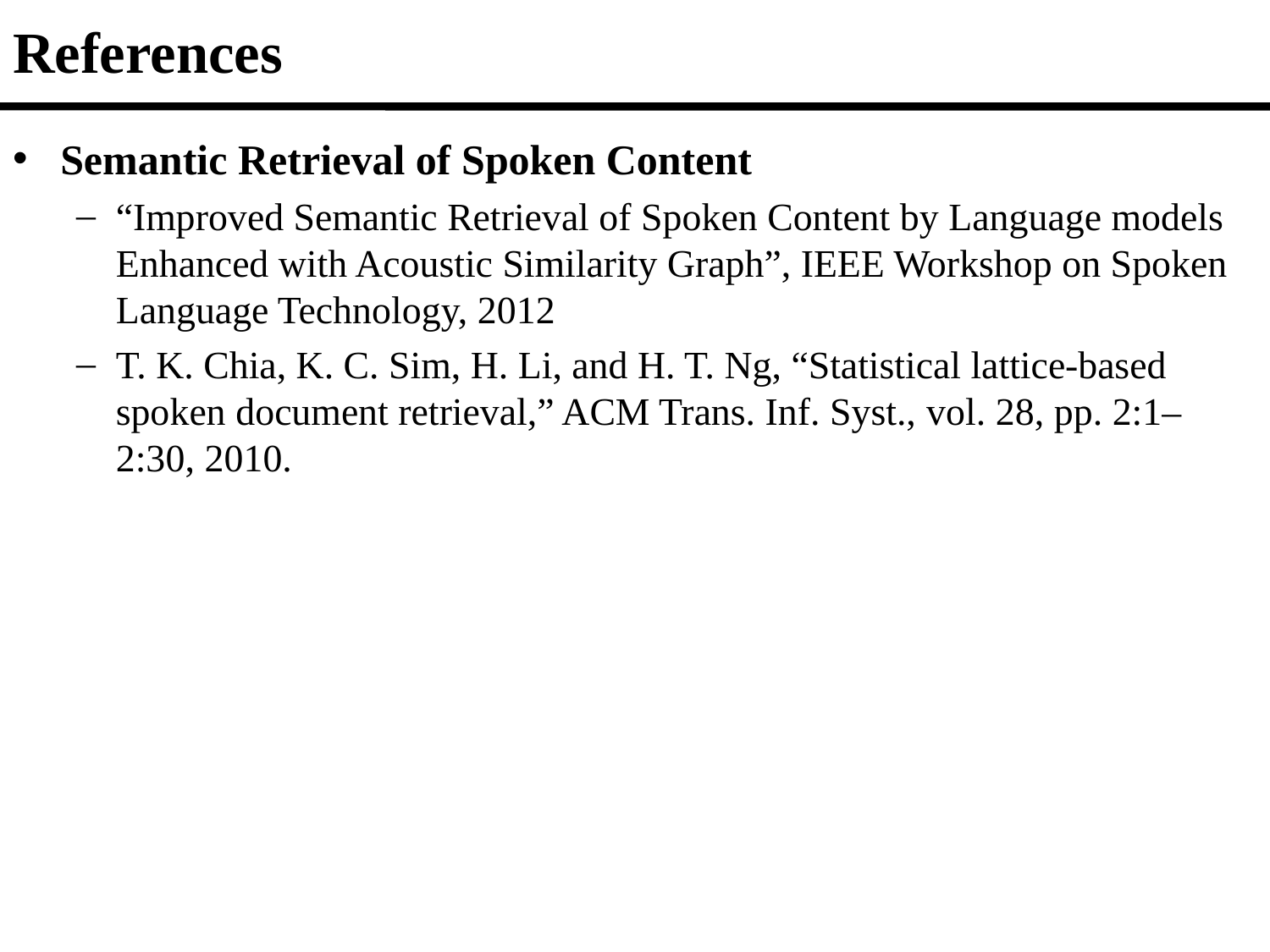

# References

Semantic Retrieval of Spoken Content
“Improved Semantic Retrieval of Spoken Content by Language models Enhanced with Acoustic Similarity Graph”, IEEE Workshop on Spoken Language Technology, 2012
T. K. Chia, K. C. Sim, H. Li, and H. T. Ng, “Statistical lattice-based spoken document retrieval,” ACM Trans. Inf. Syst., vol. 28, pp. 2:1–2:30, 2010.